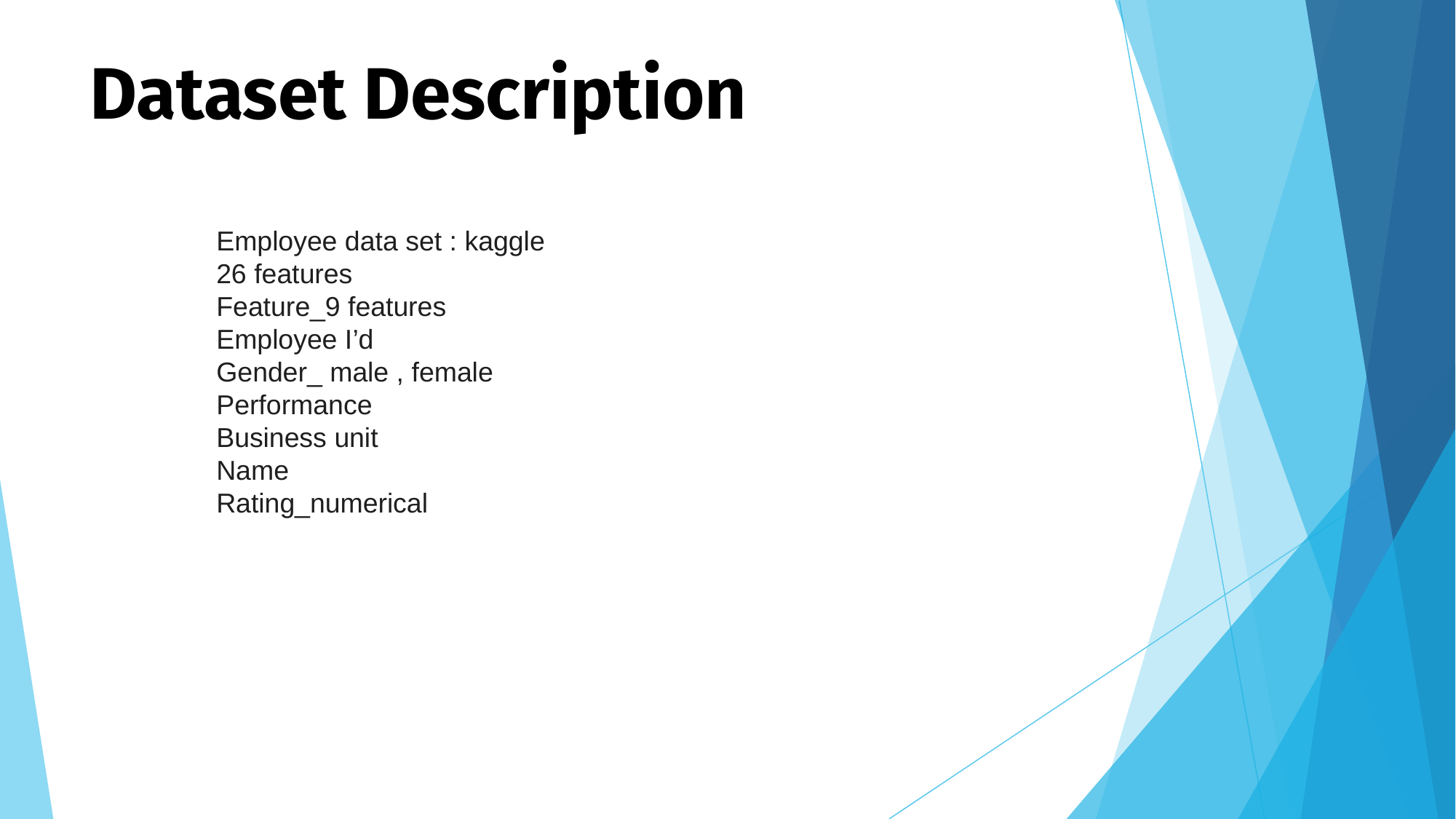

# Dataset Description
Employee data set : kaggle
26 features
Feature_9 features
Employee I’d
Gender_ male , female
Performance
Business unit
Name
Rating_numerical